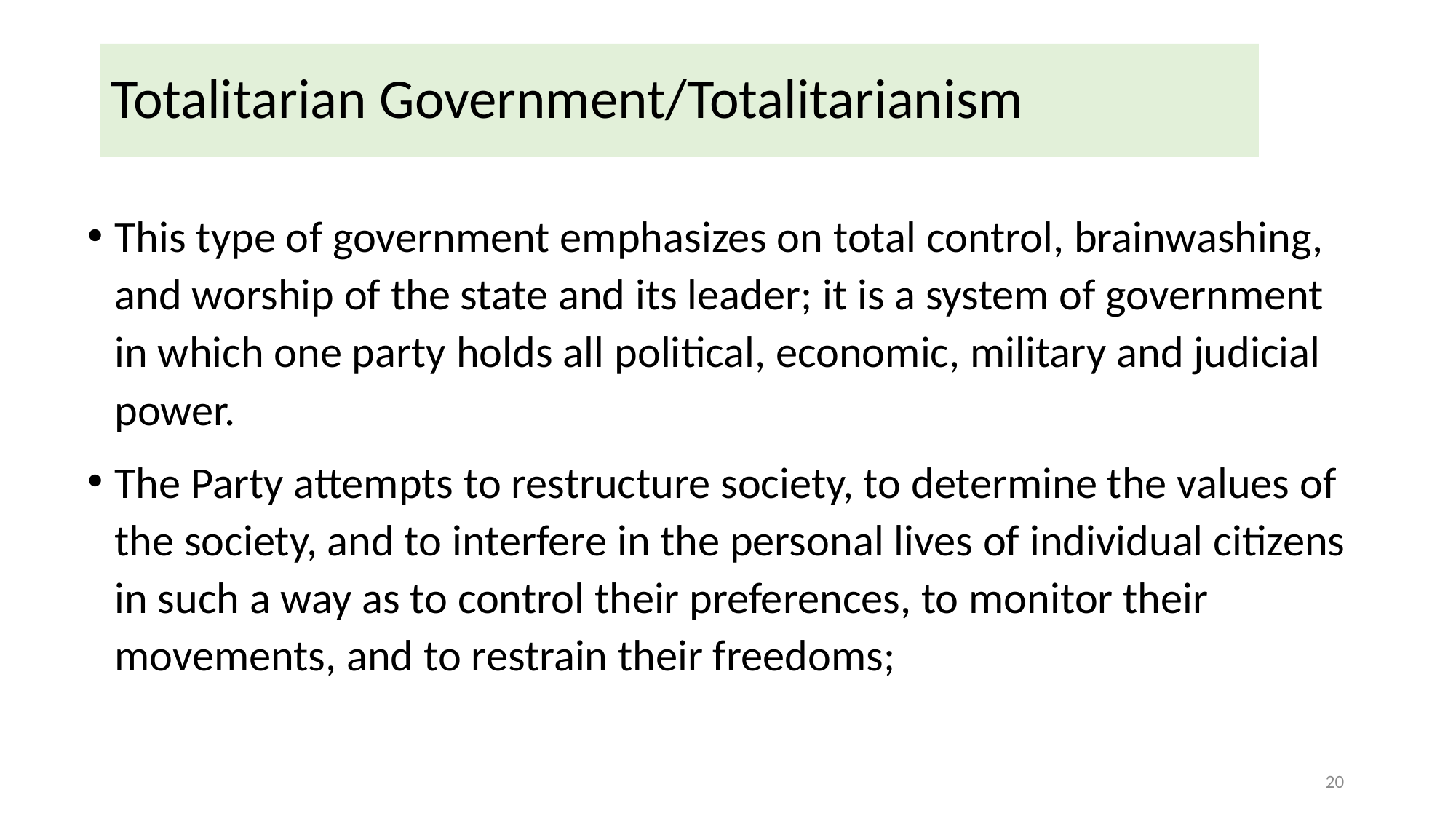

# Totalitarian Government/Totalitarianism
This type of government emphasizes on total control, brainwashing, and worship of the state and its leader; it is a system of government in which one party holds all political, economic, military and judicial power.
The Party attempts to restructure society, to determine the values of the society, and to interfere in the personal lives of individual citizens in such a way as to control their preferences, to monitor their movements, and to restrain their freedoms;

20